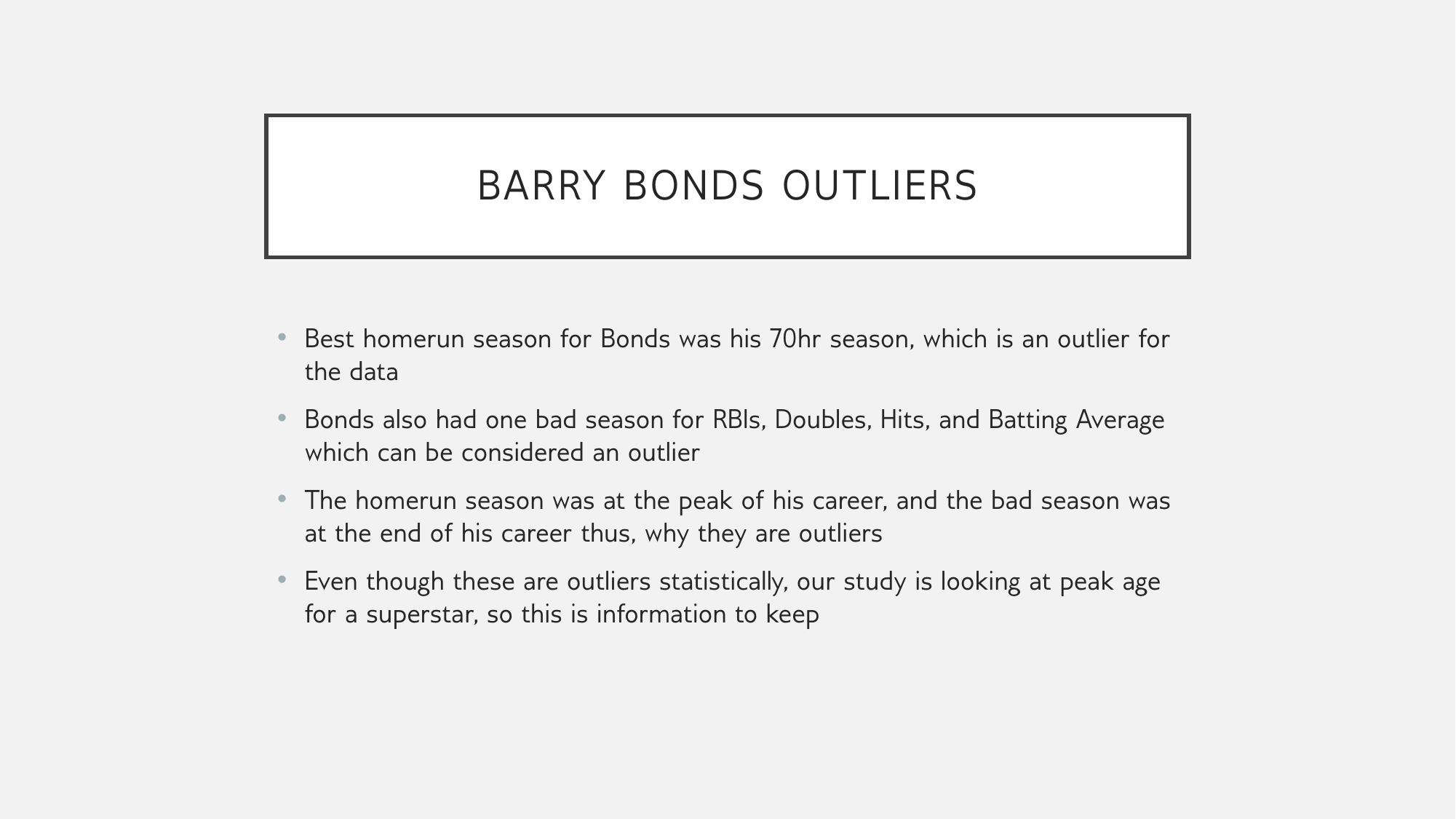

# Barry Bonds Outliers
Best homerun season for Bonds was his 70hr season, which is an outlier for the data
Bonds also had one bad season for RBIs, Doubles, Hits, and Batting Average which can be considered an outlier
The homerun season was at the peak of his career, and the bad season was at the end of his career thus, why they are outliers
Even though these are outliers statistically, our study is looking at peak age for a superstar, so this is information to keep